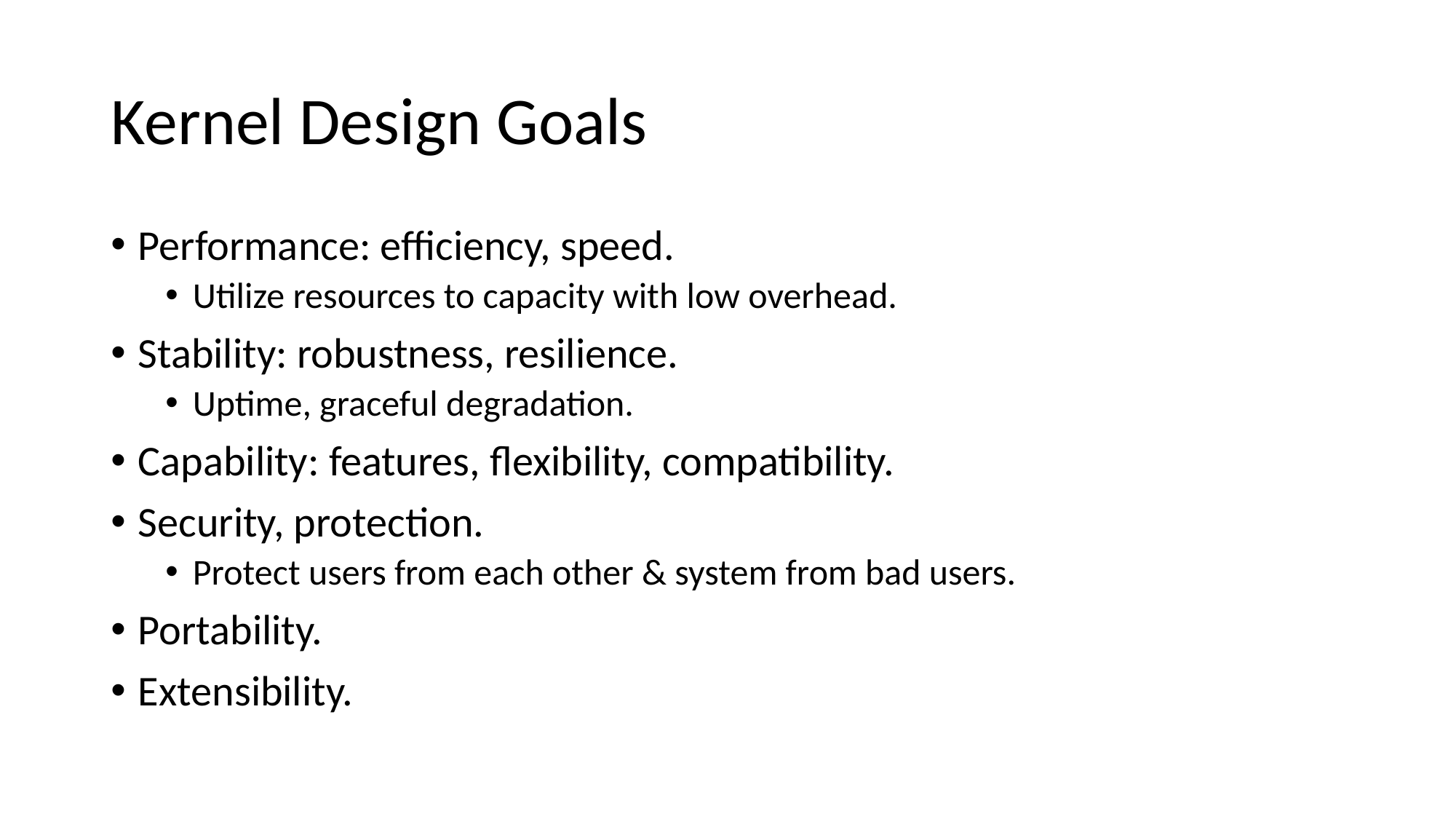

# Kernel Design Goals
Performance: efficiency, speed.
Utilize resources to capacity with low overhead.
Stability: robustness, resilience.
Uptime, graceful degradation.
Capability: features, flexibility, compatibility.
Security, protection.
Protect users from each other & system from bad users.
Portability.
Extensibility.